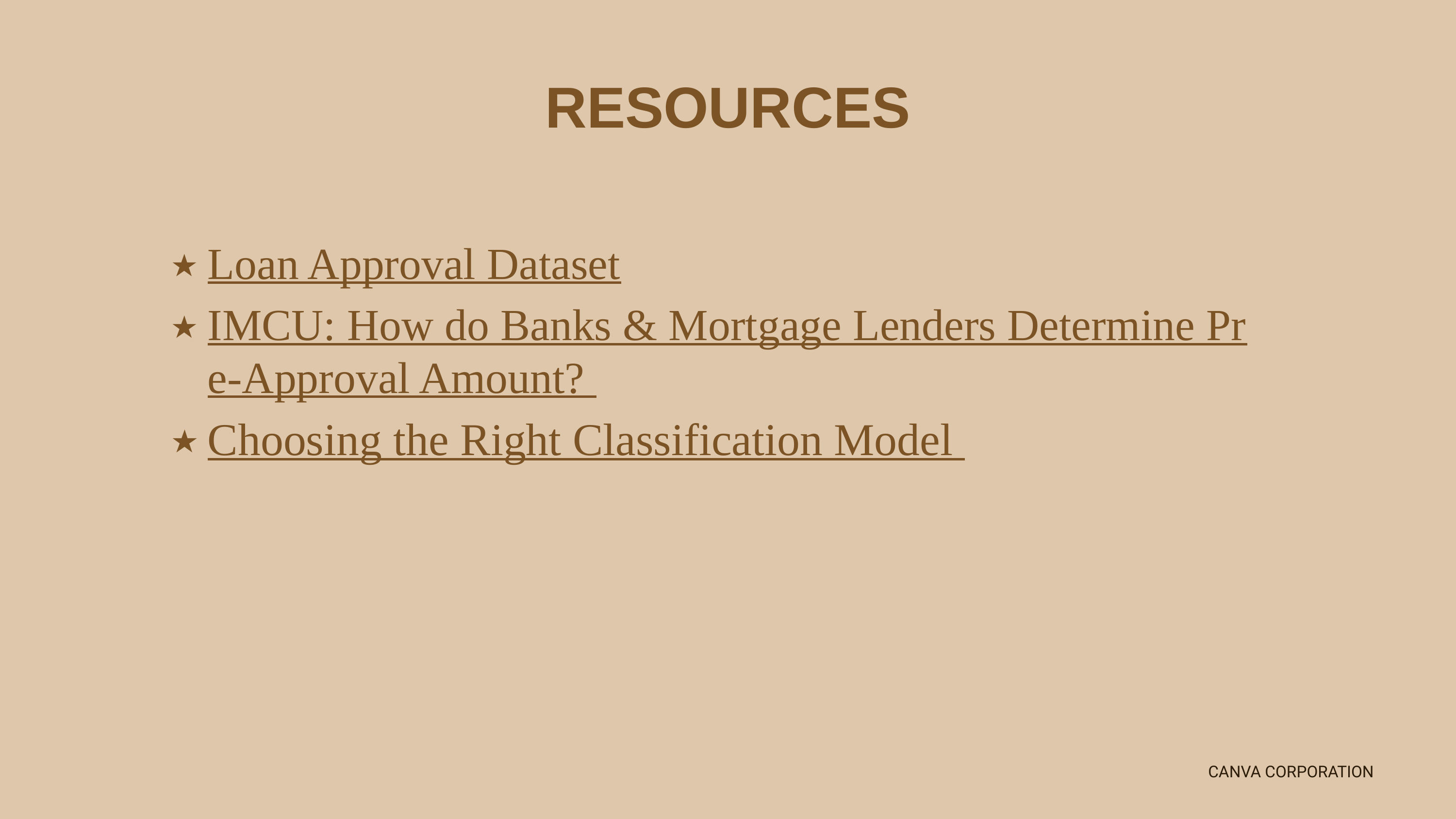

RESOURCES
Loan Approval Dataset
IMCU: How do Banks & Mortgage Lenders Determine Pre-Approval Amount?
Choosing the Right Classification Model